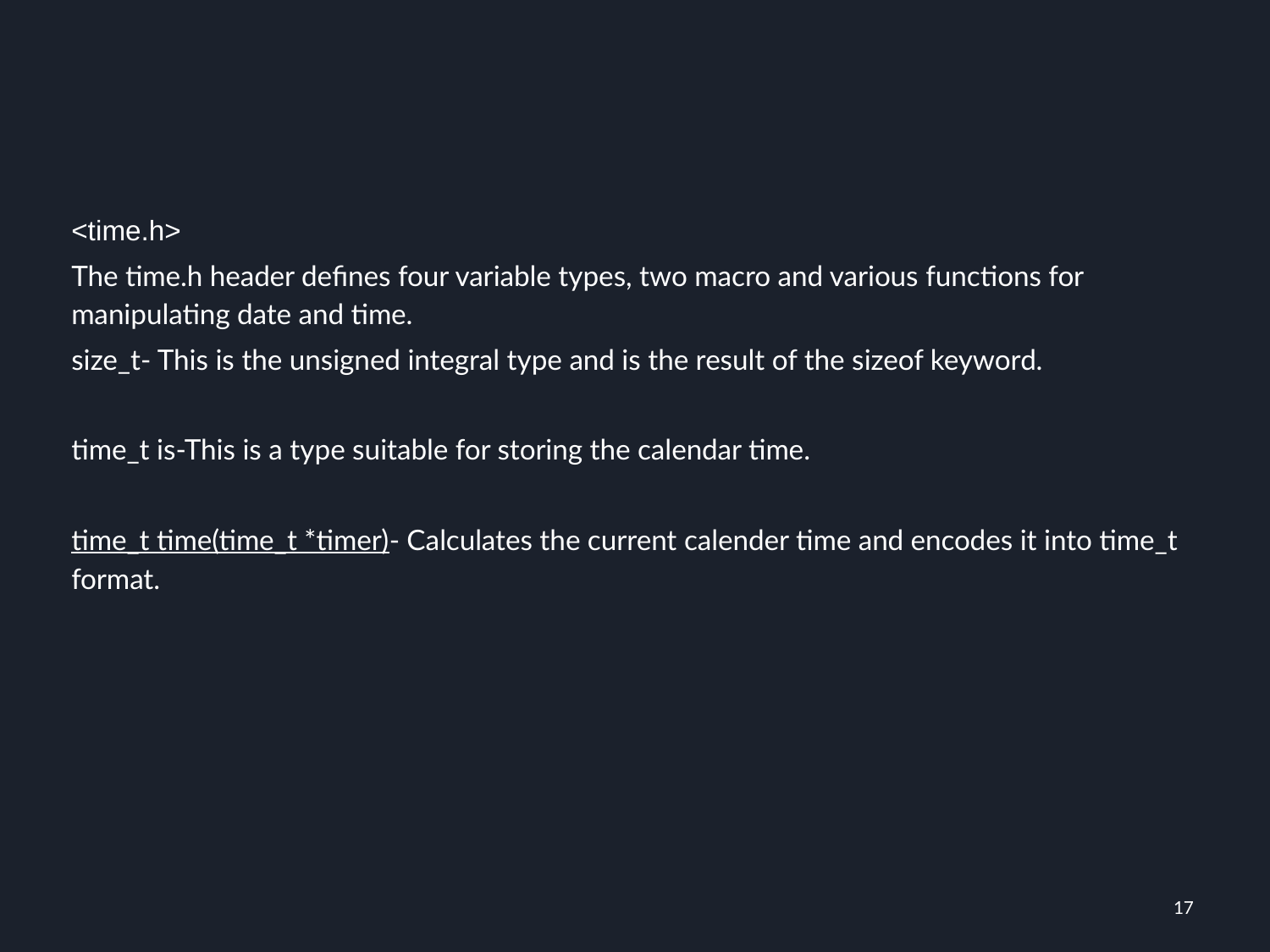

<time.h>
The time.h header defines four variable types, two macro and various functions for manipulating date and time.
size_t- This is the unsigned integral type and is the result of the sizeof keyword.

time_t is-This is a type suitable for storing the calendar time.

time_t time(time_t *timer)- Calculates the current calender time and encodes it into time_t format.

17